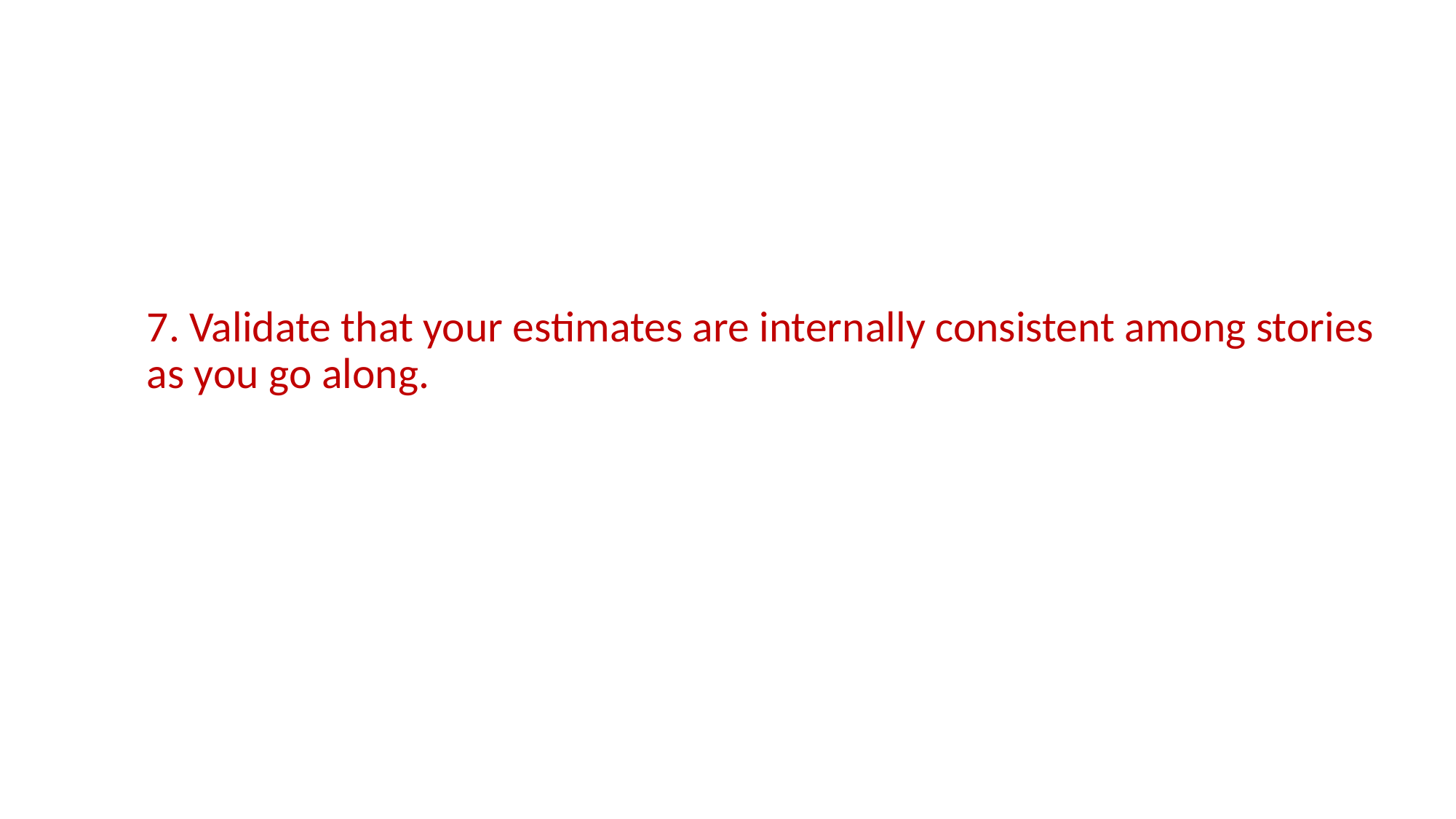

# 7. Validate that your estimates are internally consistent among stories as you go along.